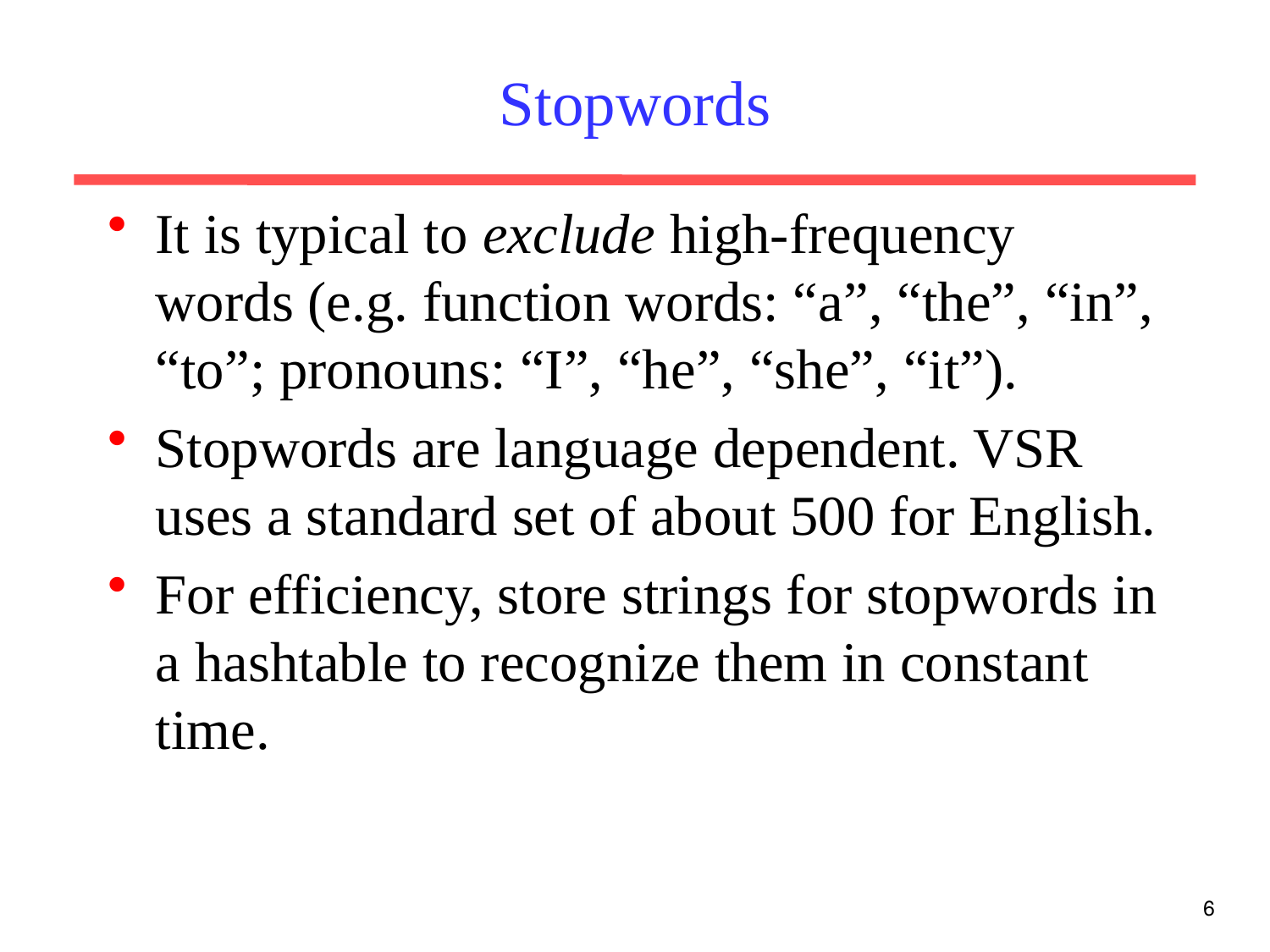

# Stopwords
It is typical to exclude high-frequency words (e.g. function words: “a”, “the”, “in”, “to”; pronouns: “I”, “he”, “she”, “it”).
Stopwords are language dependent. VSR uses a standard set of about 500 for English.
For efficiency, store strings for stopwords in a hashtable to recognize them in constant time.
6